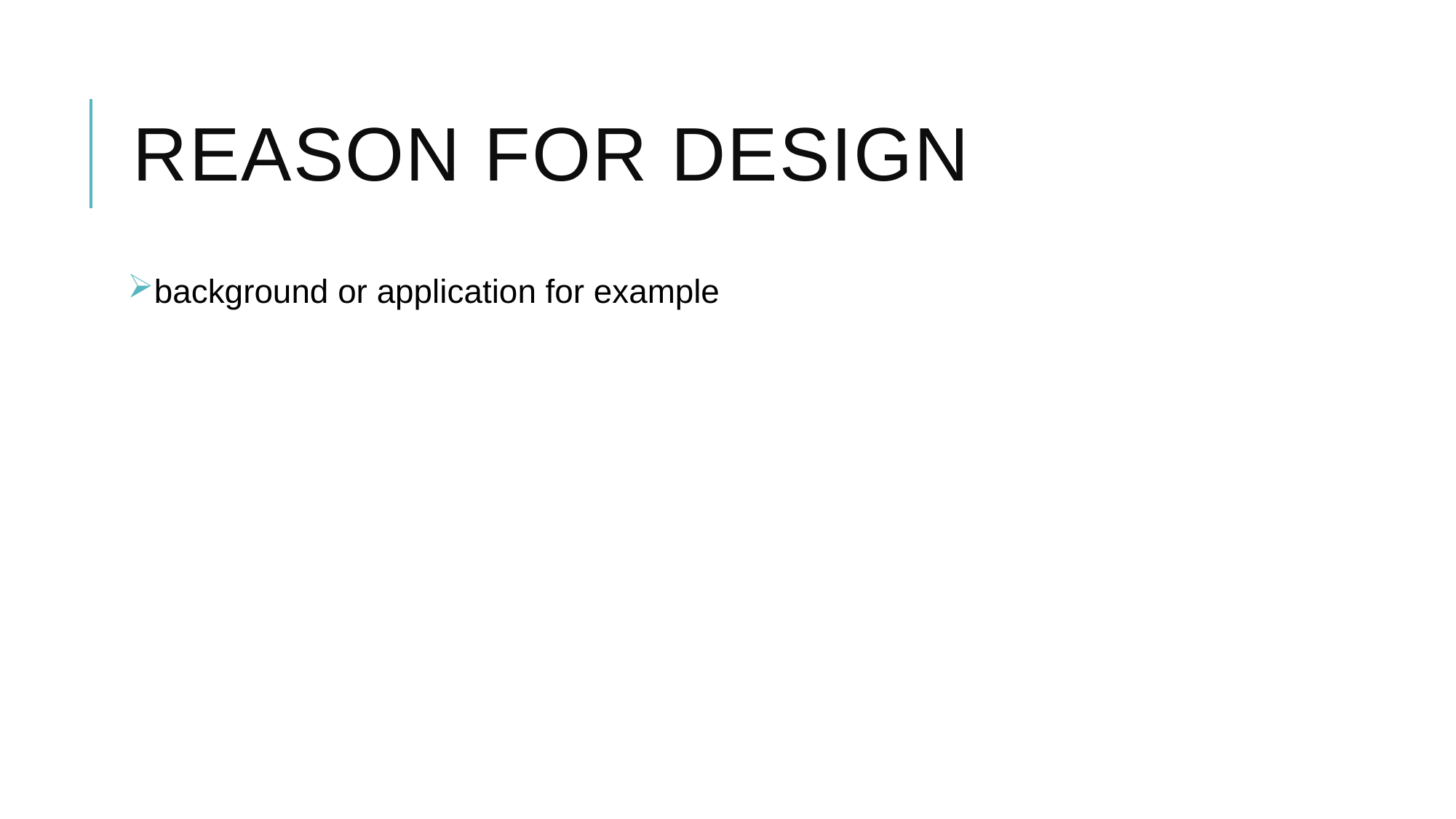

# Reason for Design
background or application for example